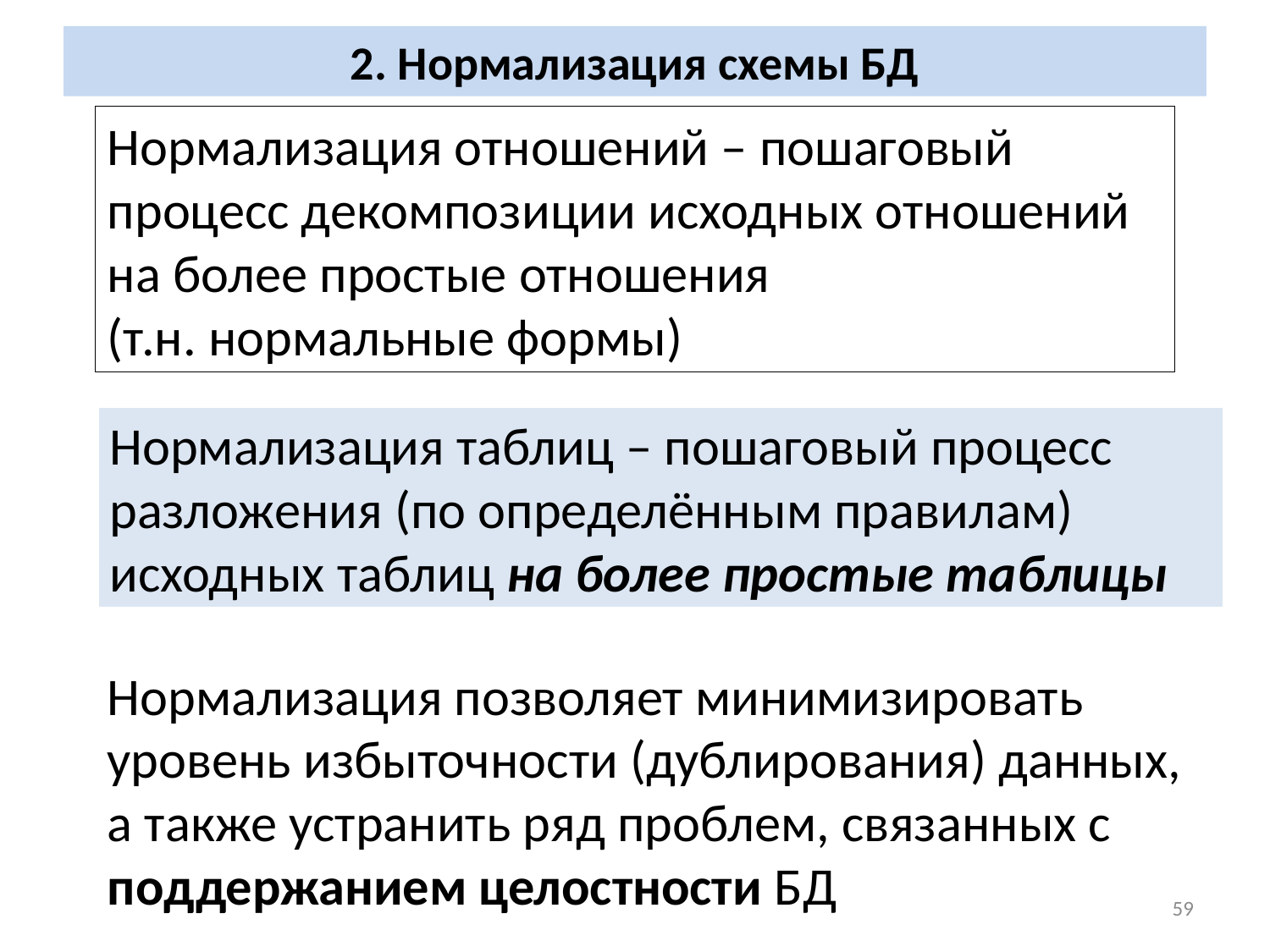

# 2. Нормализация схемы БД
Нормализация отношений – пошаговый процесс декомпозиции исходных отношений на более простые отношения
(т.н. нормальные формы)
Нормализация таблиц – пошаговый процесс разложения (по определённым правилам) исходных таблиц на более простые таблицы
Нормализация позволяет минимизировать уровень избыточности (дублирования) данных, а также устранить ряд проблем, связанных с поддержанием целостности БД
59